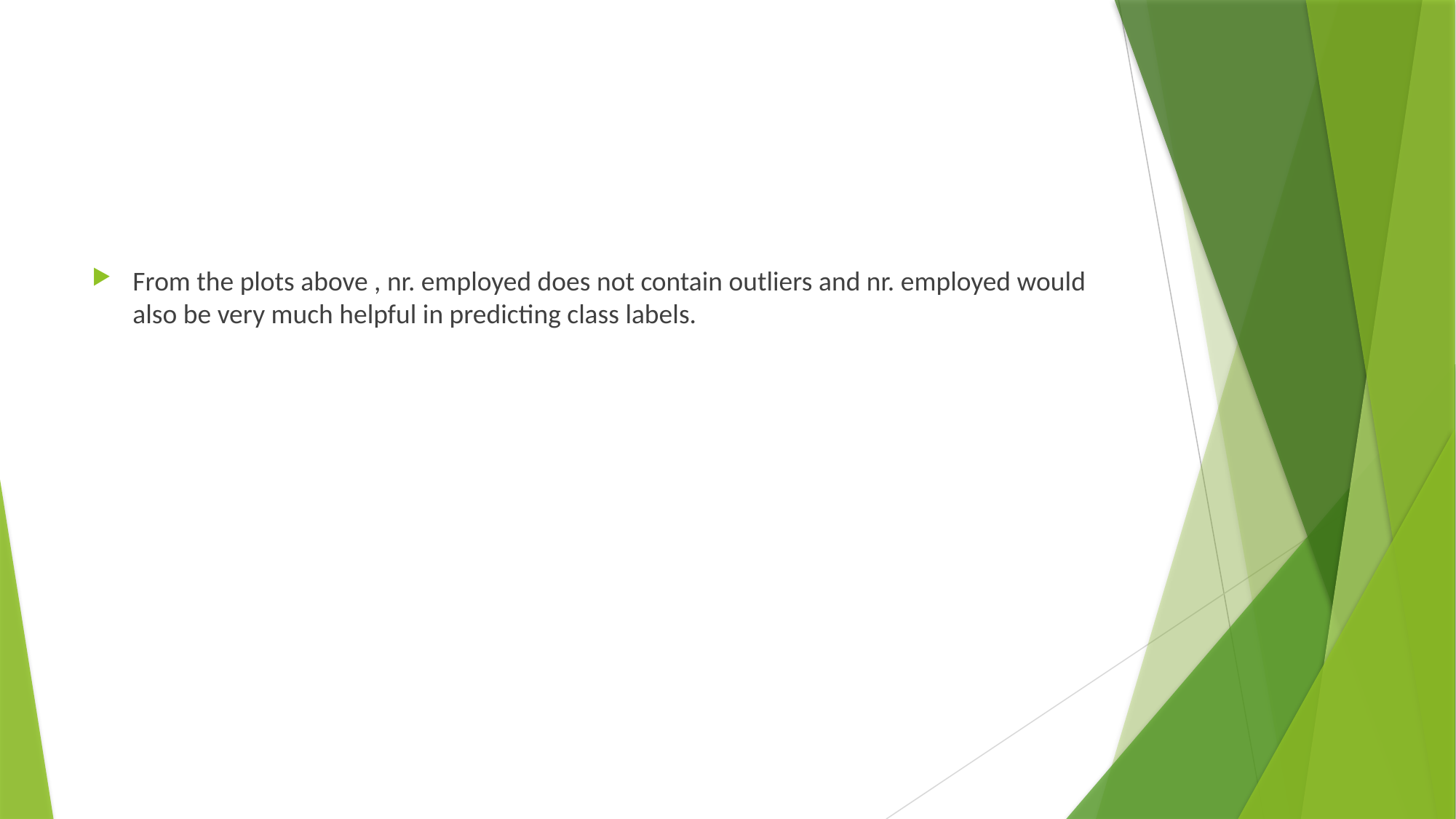

From the plots above , nr. employed does not contain outliers and nr. employed would also be very much helpful in predicting class labels.